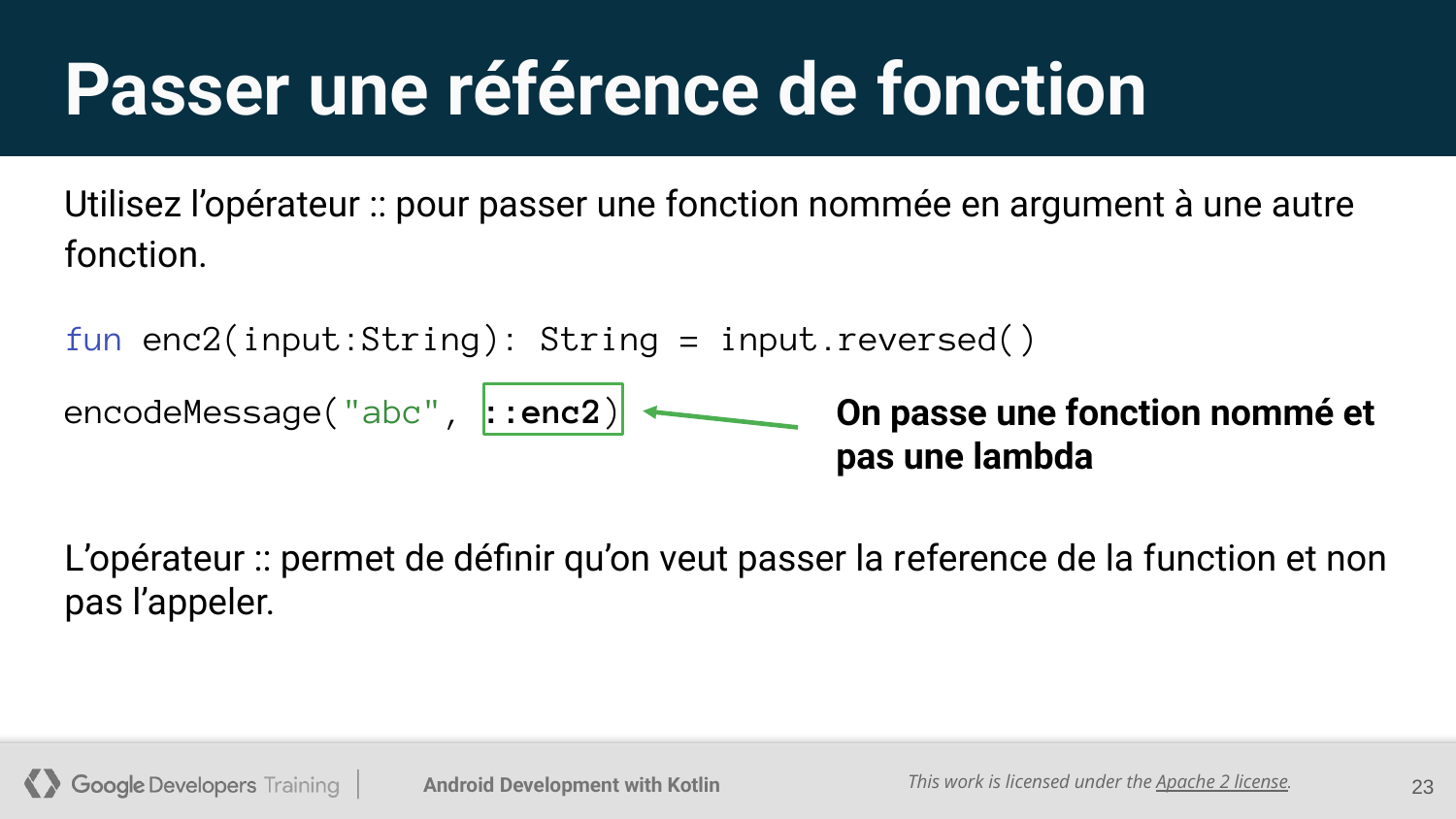

# Passer une référence de fonction
Utilisez l’opérateur :: pour passer une fonction nommée en argument à une autre fonction.

fun enc2(input:String): String = input.reversed()
encodeMessage("abc", ::enc2)

On passe une fonction nommé et pas une lambda

L’opérateur :: permet de définir qu’on veut passer la reference de la function et non pas l’appeler.
23